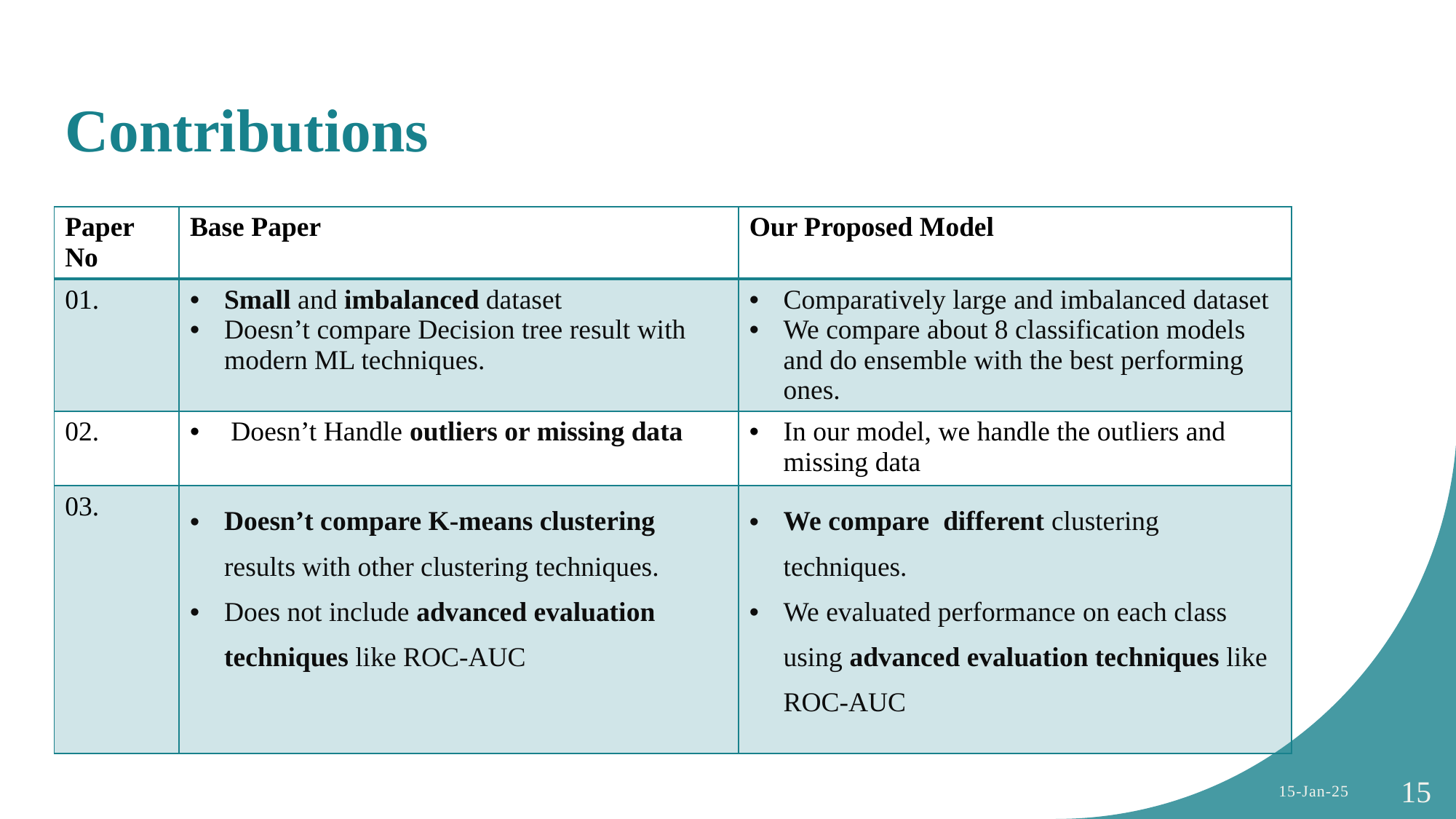

# Contributions
| Paper No | Base Paper | Our Proposed Model |
| --- | --- | --- |
| 01. | Small and imbalanced dataset Doesn’t compare Decision tree result with modern ML techniques. | Comparatively large and imbalanced dataset We compare about 8 classification models and do ensemble with the best performing ones. |
| 02. | Doesn’t Handle outliers or missing data | In our model, we handle the outliers and missing data |
| 03. | Doesn’t compare K-means clustering results with other clustering techniques. Does not include advanced evaluation techniques like ROC-AUC | We compare different clustering techniques. We evaluated performance on each class using advanced evaluation techniques like ROC-AUC |
15-Jan-25
15